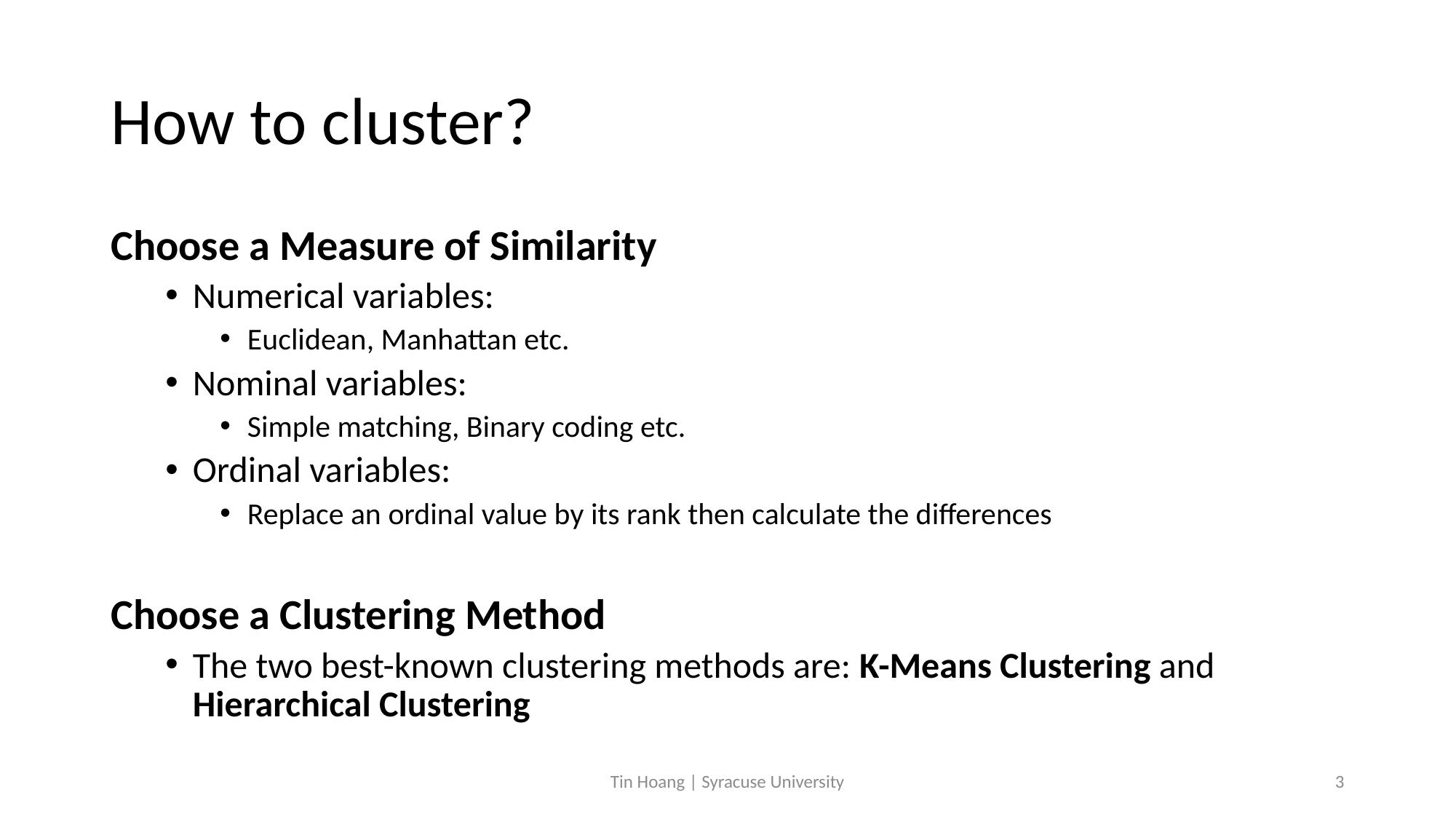

# How to cluster?
Choose a Measure of Similarity
Numerical variables:
Euclidean, Manhattan etc.
Nominal variables:
Simple matching, Binary coding etc.
Ordinal variables:
Replace an ordinal value by its rank then calculate the differences

Choose a Clustering Method
The two best-known clustering methods are: K-Means Clustering and Hierarchical Clustering

Tin Hoang | Syracuse University
3